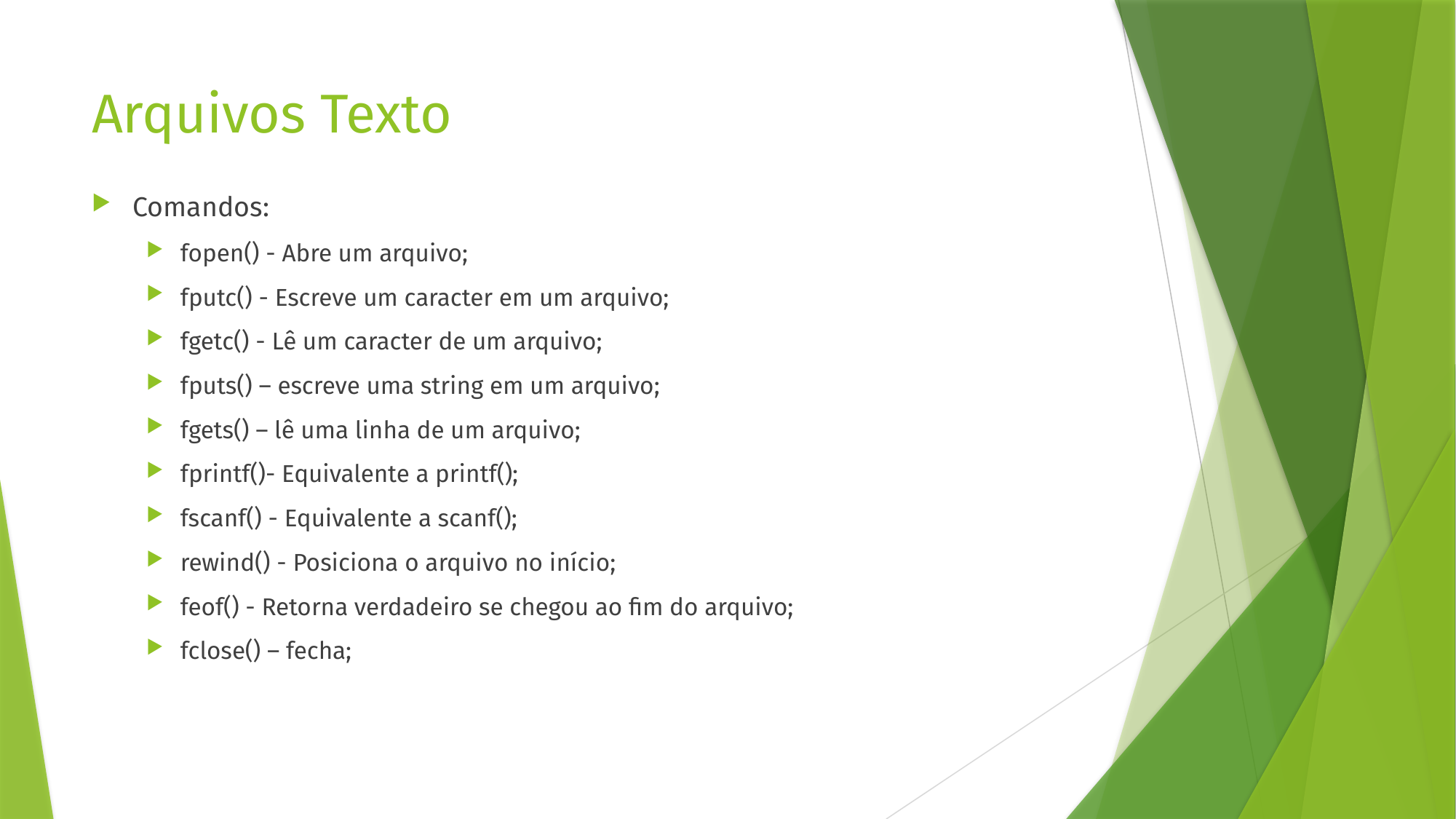

# Arquivos Texto
Comandos:
fopen() - Abre um arquivo;
fputc() - Escreve um caracter em um arquivo;
fgetc() - Lê um caracter de um arquivo;
fputs() – escreve uma string em um arquivo;
fgets() – lê uma linha de um arquivo;
fprintf()- Equivalente a printf();
fscanf() - Equivalente a scanf();
rewind() - Posiciona o arquivo no início;
feof() - Retorna verdadeiro se chegou ao fim do arquivo;
fclose() – fecha;